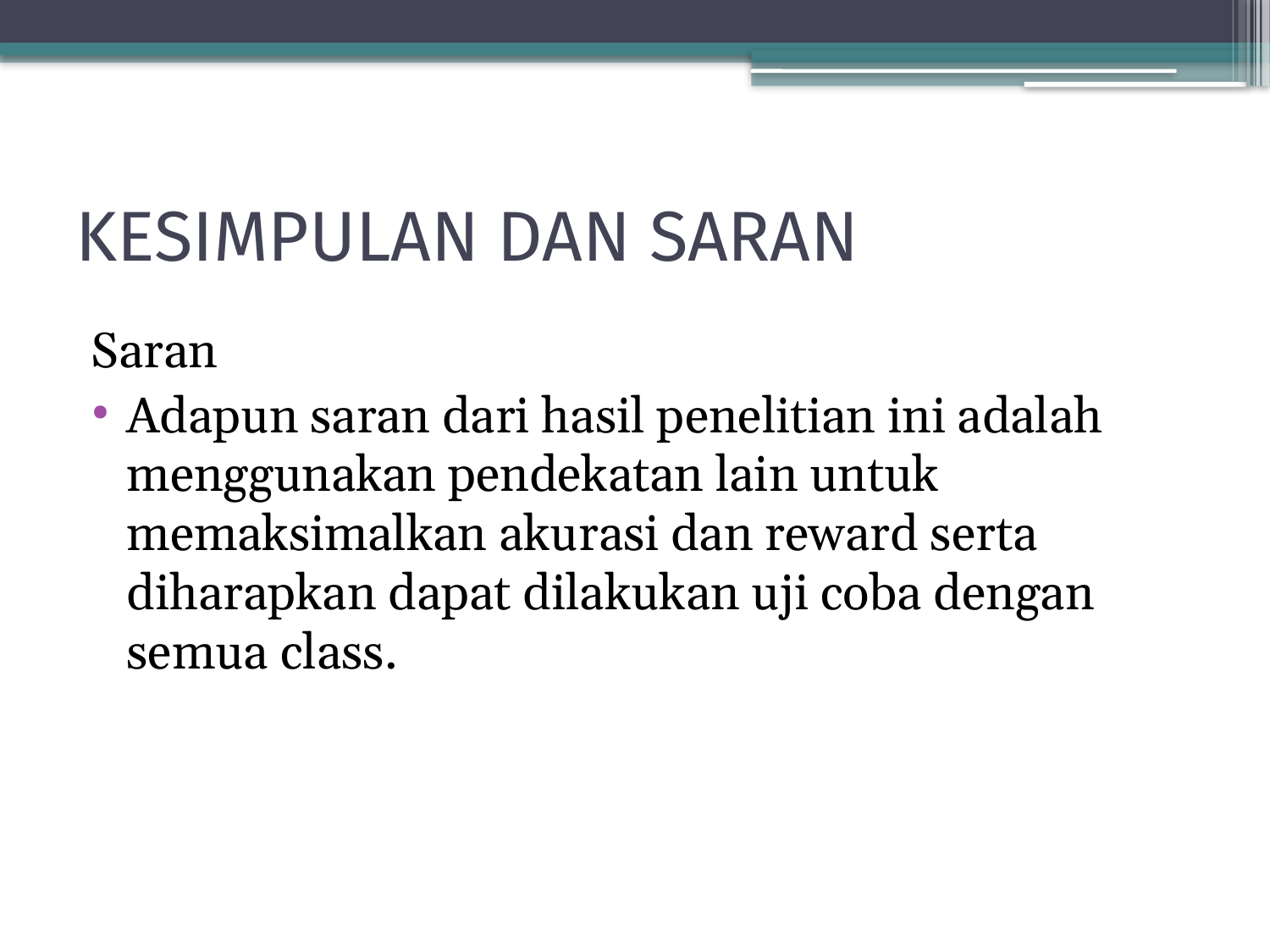

# KESIMPULAN DAN SARAN
Saran
Adapun saran dari hasil penelitian ini adalah menggunakan pendekatan lain untuk memaksimalkan akurasi dan reward serta diharapkan dapat dilakukan uji coba dengan semua class.